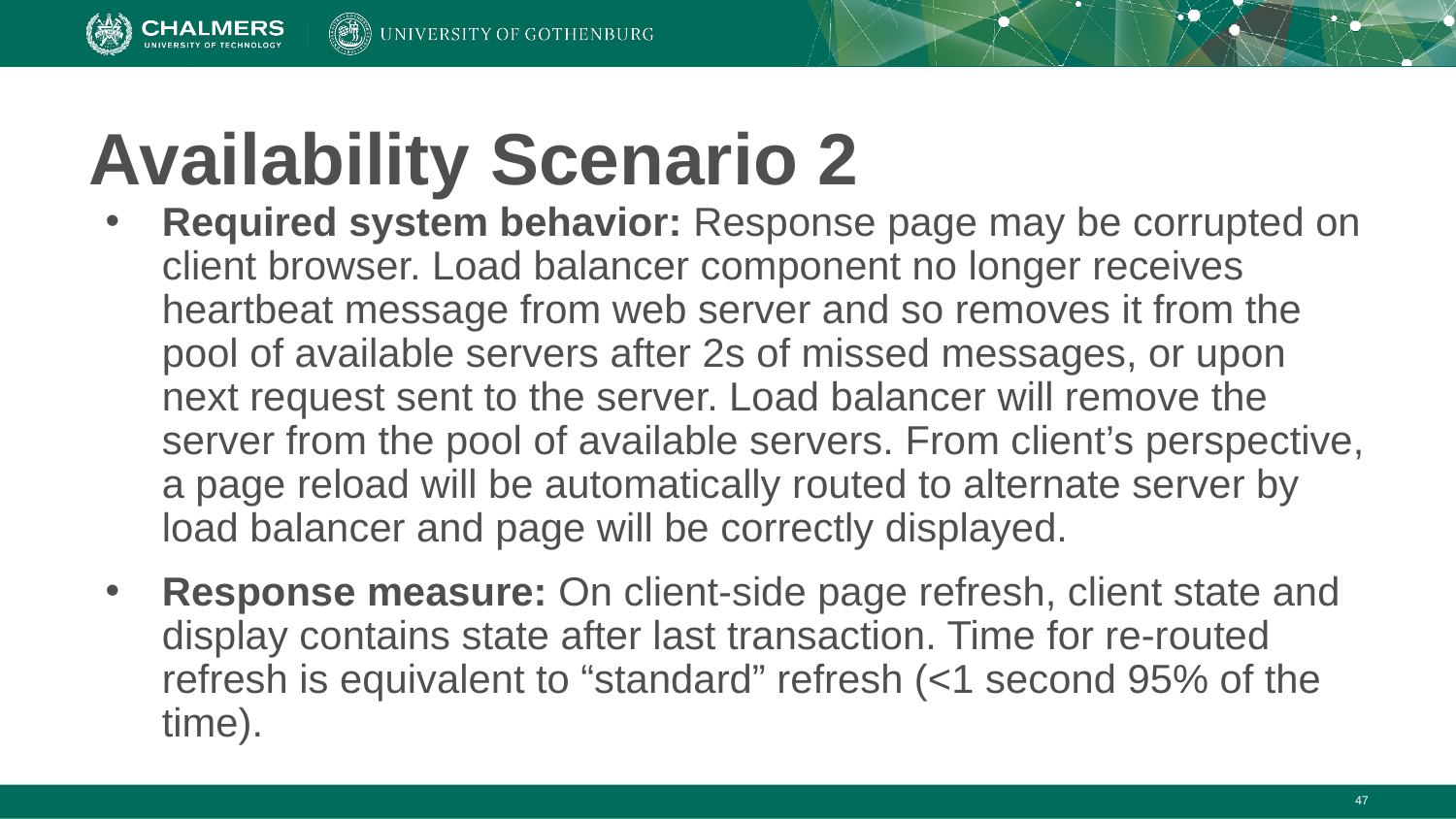

# Availability Scenario 2
Required system behavior: Response page may be corrupted on client browser. Load balancer component no longer receives heartbeat message from web server and so removes it from the pool of available servers after 2s of missed messages, or upon next request sent to the server. Load balancer will remove the server from the pool of available servers. From client’s perspective, a page reload will be automatically routed to alternate server by load balancer and page will be correctly displayed.
Response measure: On client-side page refresh, client state and display contains state after last transaction. Time for re-routed refresh is equivalent to “standard” refresh (<1 second 95% of the time).
47